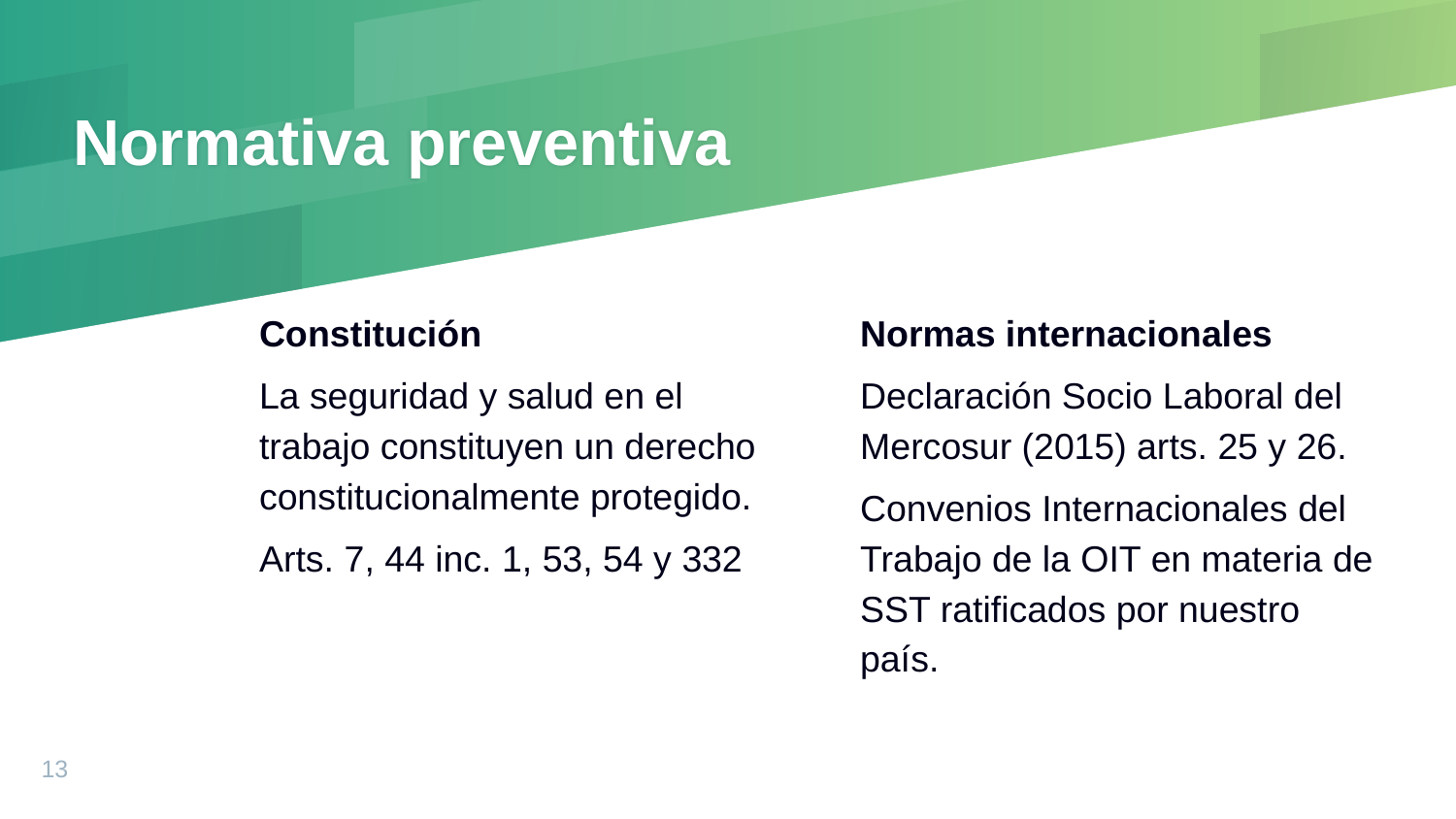

# Normativa preventiva
Constitución
La seguridad y salud en el trabajo constituyen un derecho constitucionalmente protegido.
Arts. 7, 44 inc. 1, 53, 54 y 332
Normas internacionales
Declaración Socio Laboral del Mercosur (2015) arts. 25 y 26.
Convenios Internacionales del Trabajo de la OIT en materia de SST ratificados por nuestro país.
13